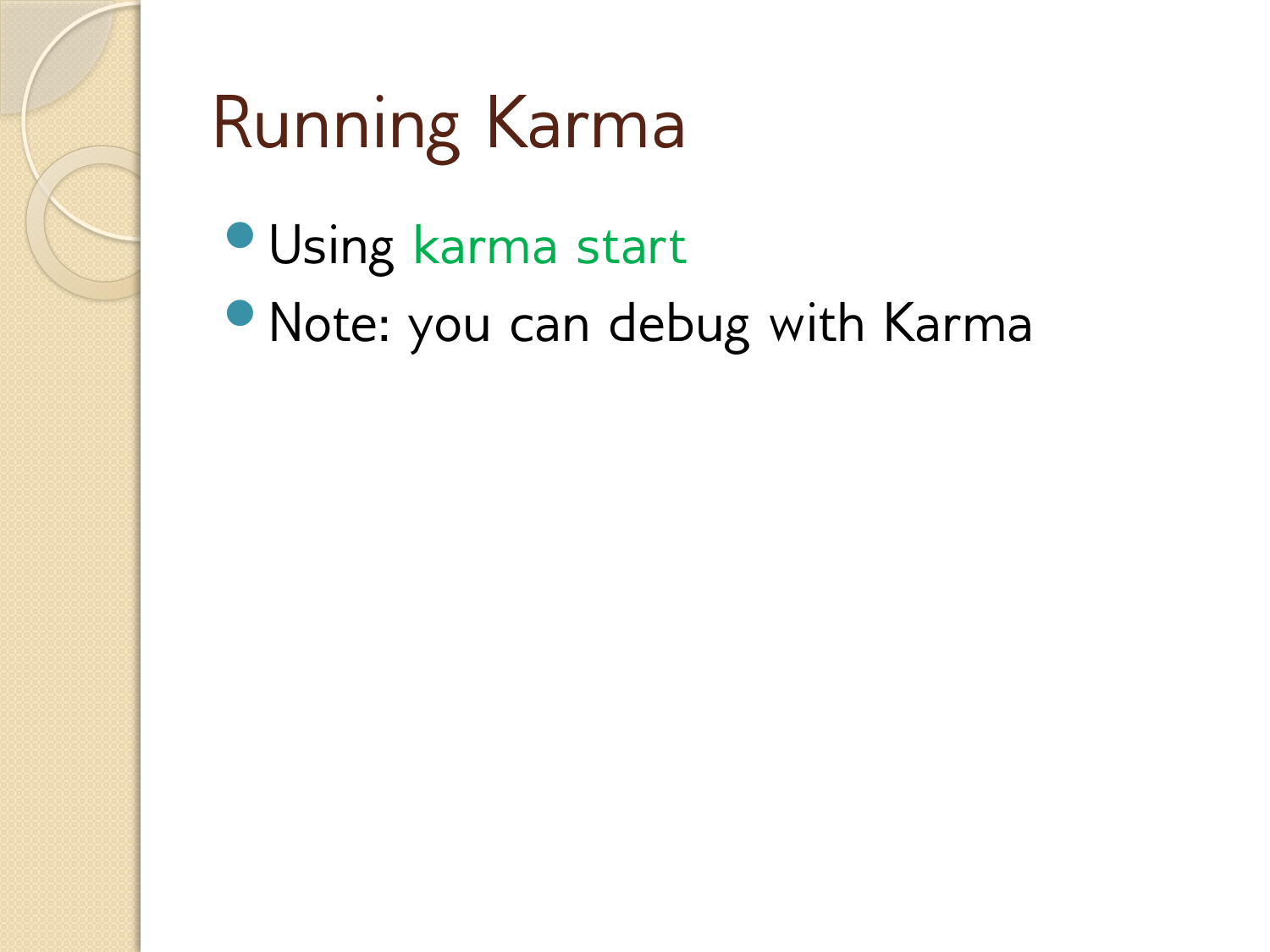

# Running Karma
Using karma start
Note: you can debug with Karma